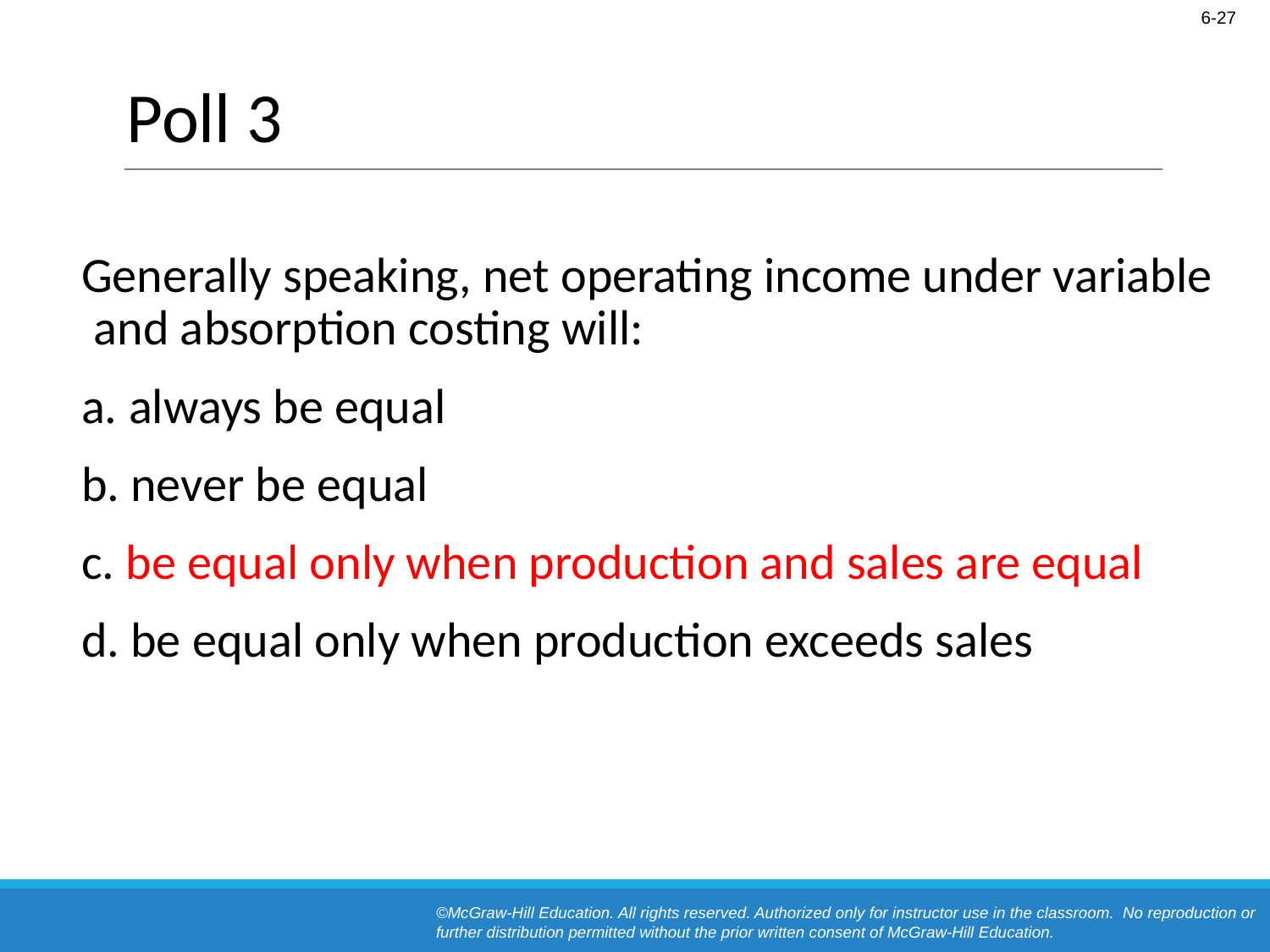

# Poll 3
Generally speaking, net operating income under variable and absorption costing will:
a. always be equal
b. never be equal
c. be equal only when production and sales are equal
d. be equal only when production exceeds sales